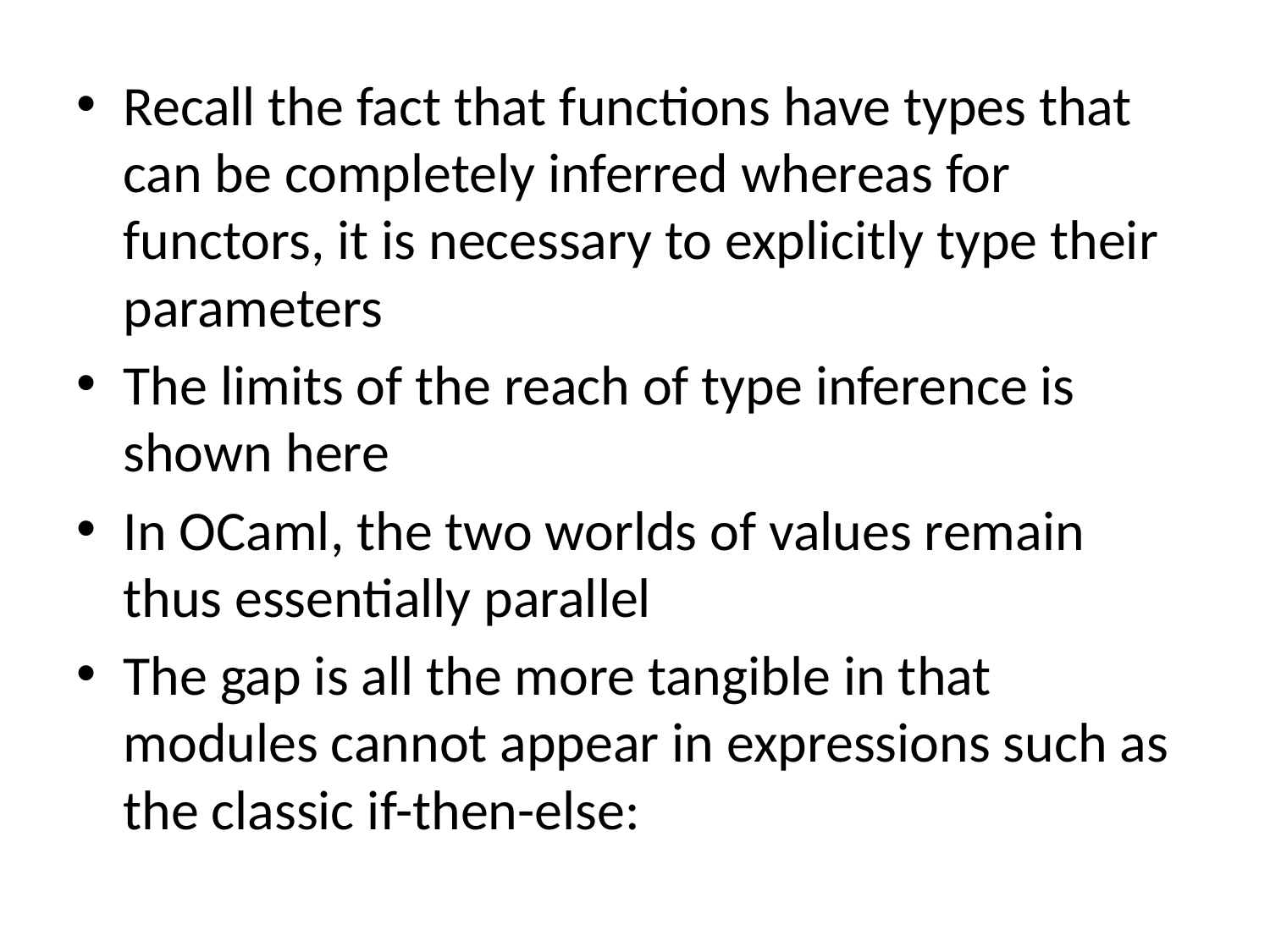

Recall the fact that functions have types that can be completely inferred whereas for functors, it is necessary to explicitly type their parameters
The limits of the reach of type inference is shown here
In OCaml, the two worlds of values remain thus essentially parallel
The gap is all the more tangible in that modules cannot appear in expressions such as the classic if-then-else: